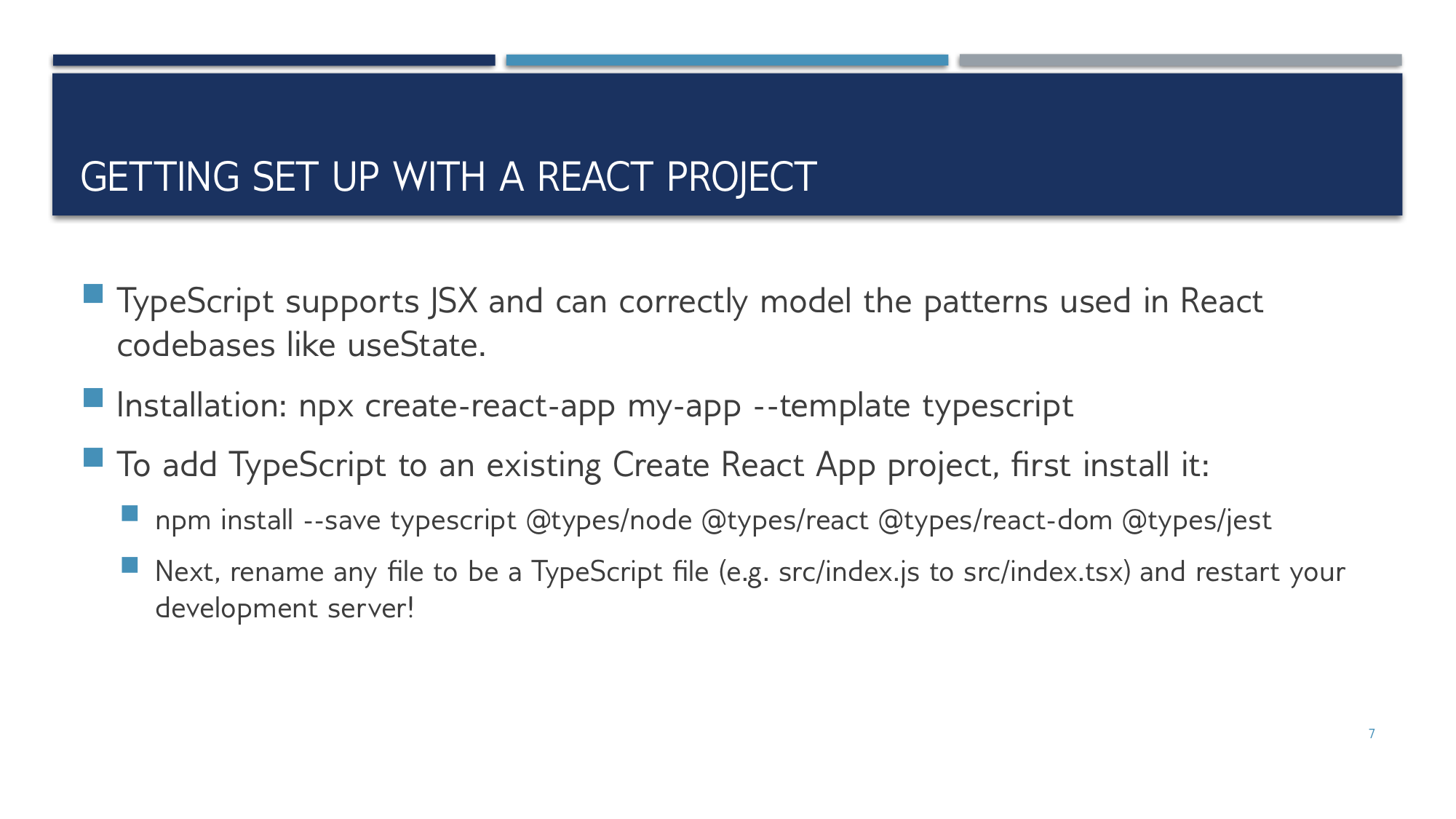

# Getting Set Up With a React Project
TypeScript supports JSX and can correctly model the patterns used in React codebases like useState.
Installation: npx create-react-app my-app --template typescript
To add TypeScript to an existing Create React App project, first install it:
npm install --save typescript @types/node @types/react @types/react-dom @types/jest
Next, rename any file to be a TypeScript file (e.g. src/index.js to src/index.tsx) and restart your development server!

7